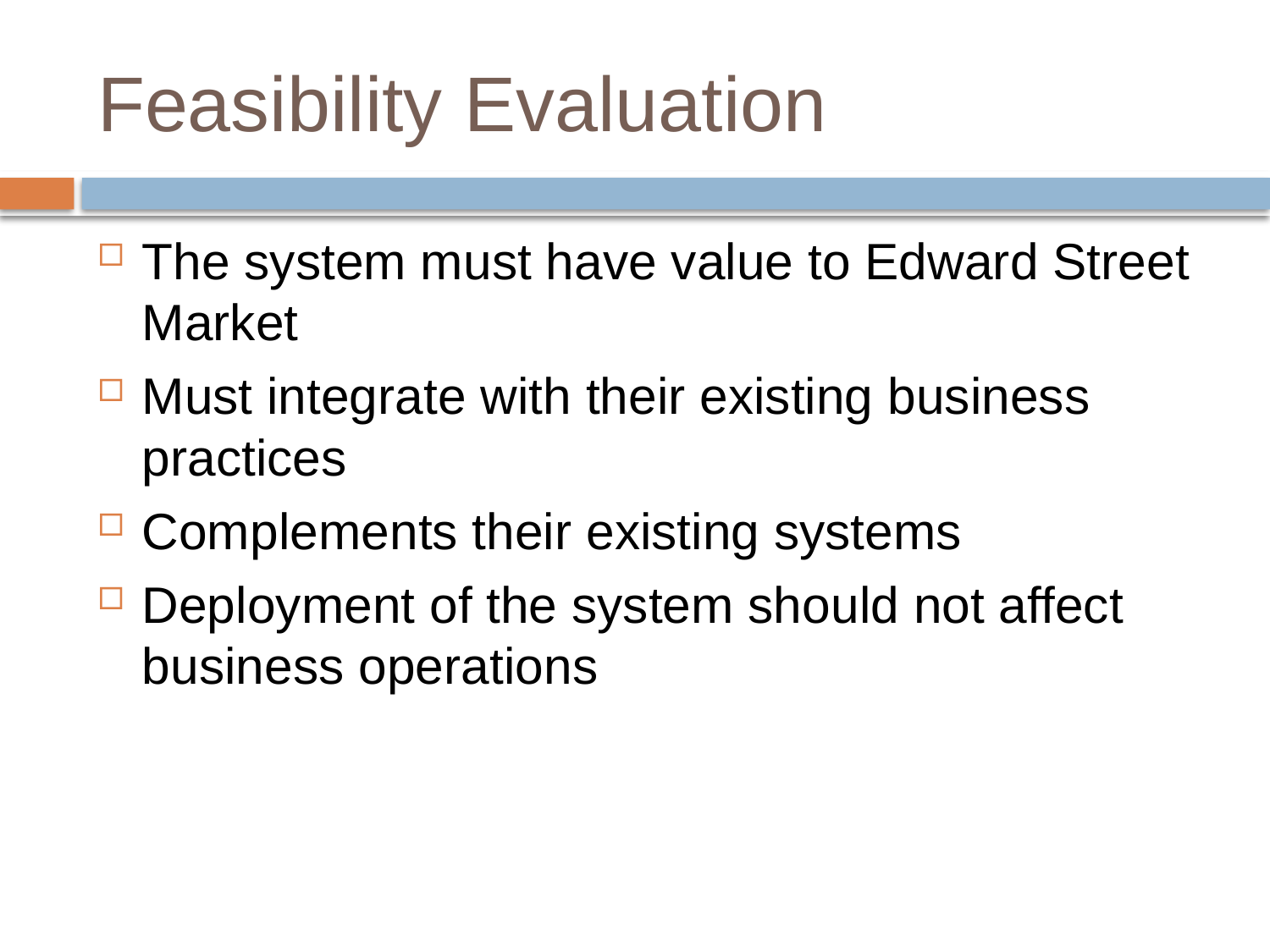

# Feasibility Evaluation
The system must have value to Edward Street Market
Must integrate with their existing business practices
Complements their existing systems
Deployment of the system should not affect business operations